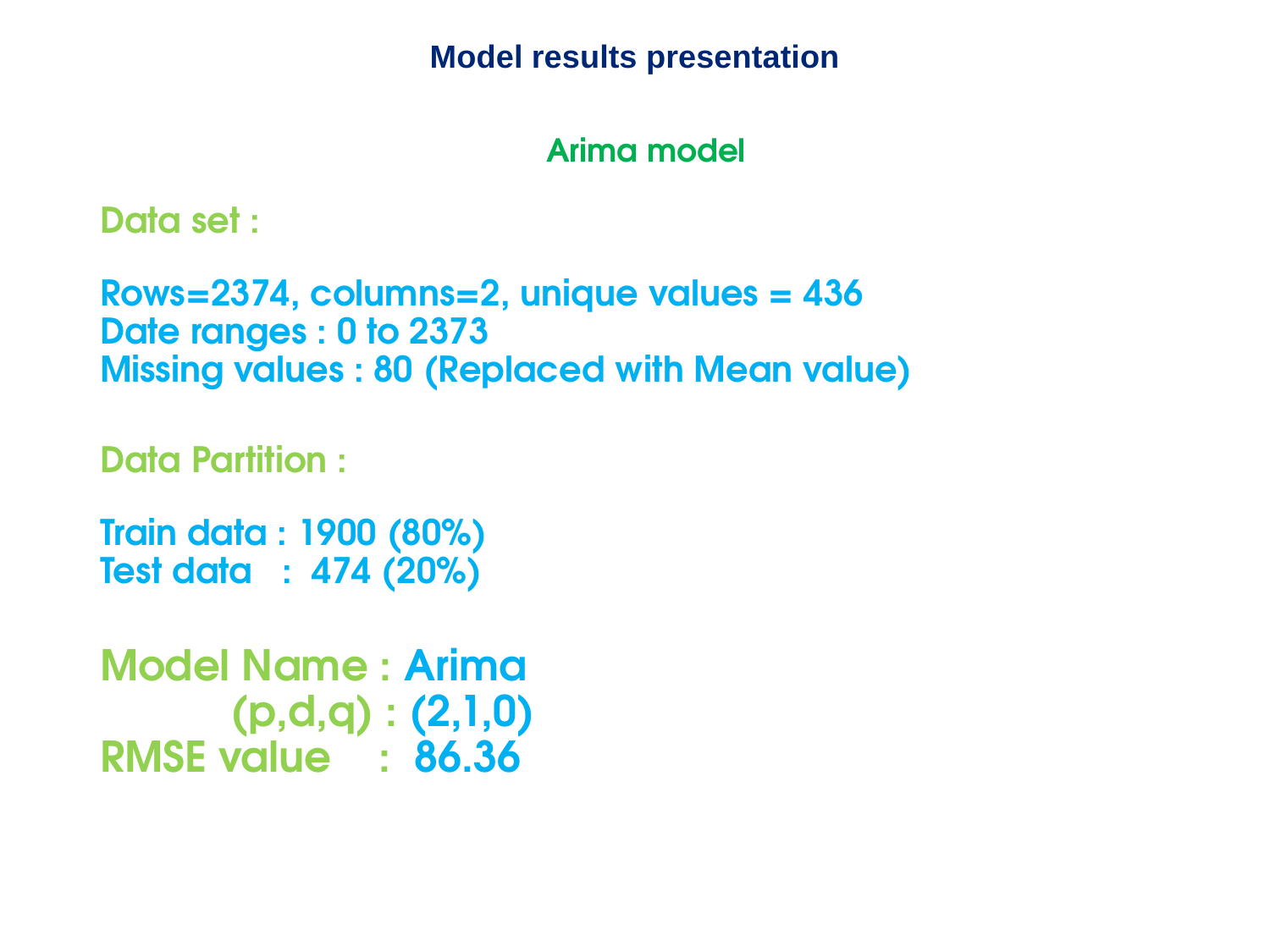

# Model results presentation
Arima model

Data set :

Rows=2374, columns=2, unique values = 436
Date ranges : 0 to 2373
Missing values : 80 (Replaced with Mean value)

Data Partition :

Train data : 1900 (80%)
Test data   :  474 (20%)

Model Name : Arima
           (p,d,q) : (2,1,0)
RMSE value    :  86.36